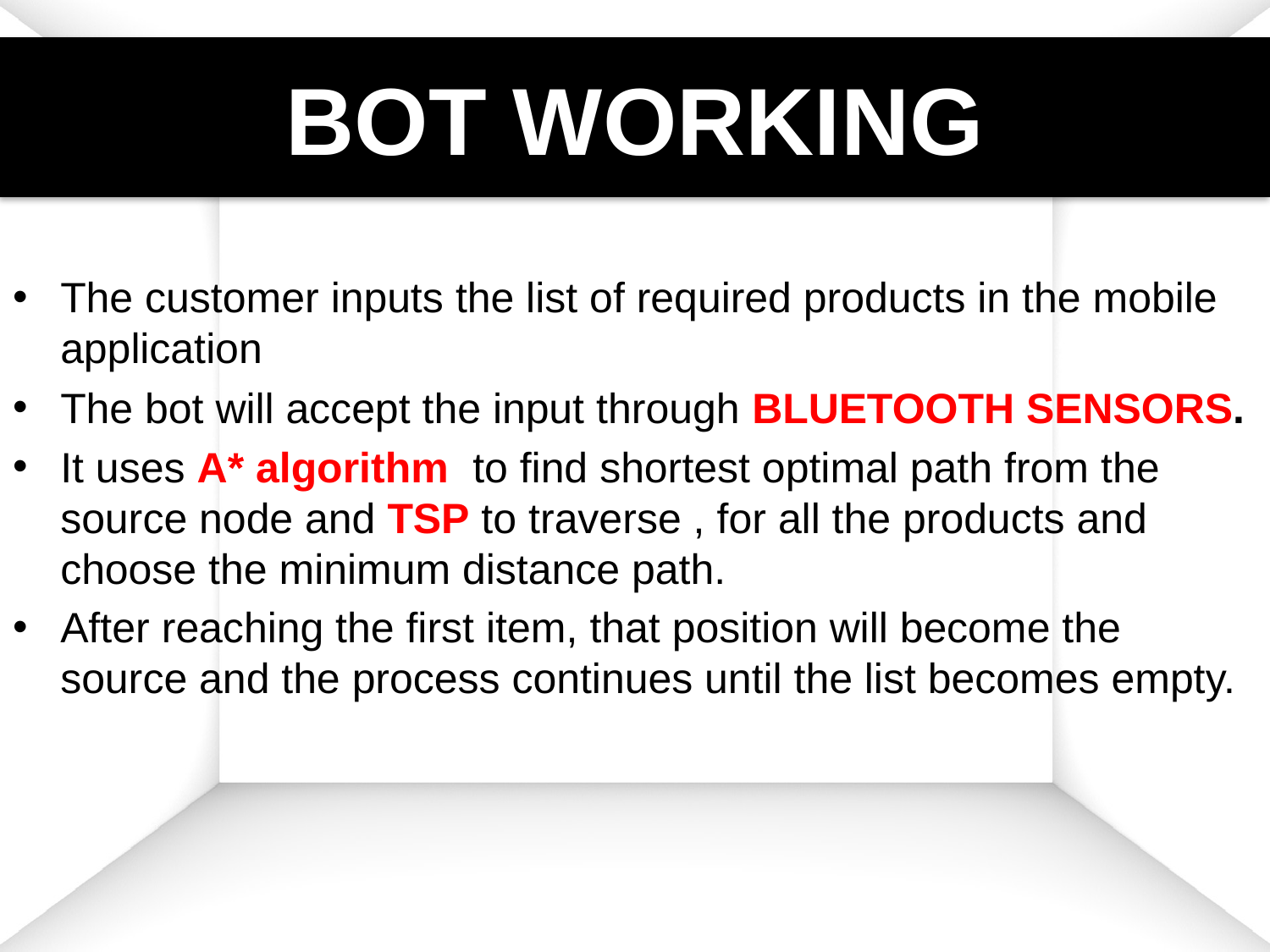

# BOT WORKING
The customer inputs the list of required products in the mobile application
The bot will accept the input through BLUETOOTH SENSORS.
It uses A* algorithm  to find shortest optimal path from the source node and TSP to traverse , for all the products and choose the minimum distance path.
After reaching the first item, that position will become the source and the process continues until the list becomes empty.